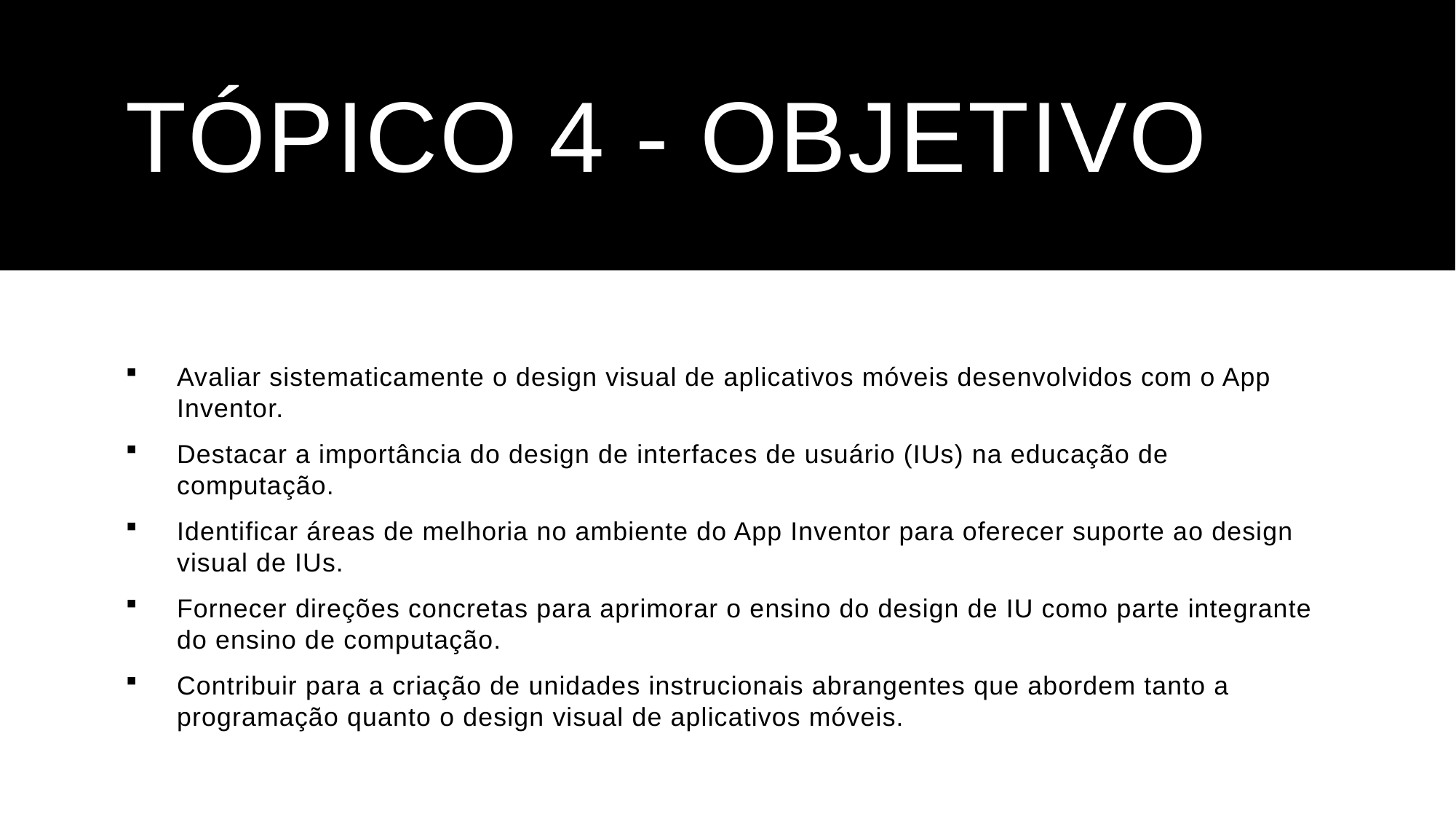

# Tópico 4 - Objetivo

Avaliar sistematicamente o design visual de aplicativos móveis desenvolvidos com o App Inventor.
Destacar a importância do design de interfaces de usuário (IUs) na educação de computação.
Identificar áreas de melhoria no ambiente do App Inventor para oferecer suporte ao design visual de IUs.
Fornecer direções concretas para aprimorar o ensino do design de IU como parte integrante do ensino de computação.
Contribuir para a criação de unidades instrucionais abrangentes que abordem tanto a programação quanto o design visual de aplicativos móveis.